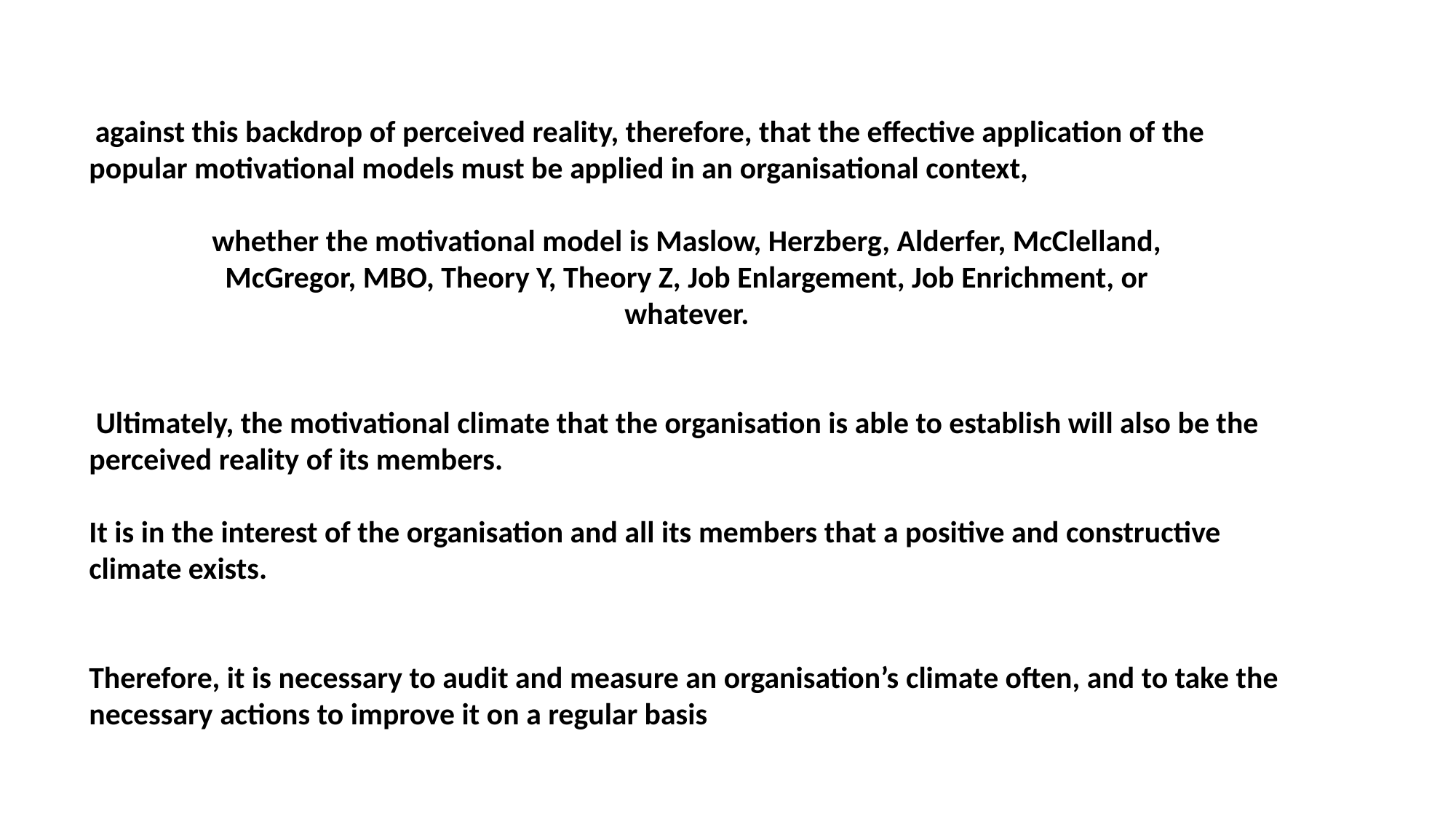

against this backdrop of perceived reality, therefore, that the effective application of the popular motivational models must be applied in an organisational context,

whether the motivational model is Maslow, Herzberg, Alderfer, McClelland,
McGregor, MBO, Theory Y, Theory Z, Job Enlargement, Job Enrichment, or
whatever.

 Ultimately, the motivational climate that the organisation is able to establish will also be the perceived reality of its members.

It is in the interest of the organisation and all its members that a positive and constructive climate exists.

Therefore, it is necessary to audit and measure an organisation’s climate often, and to take the necessary actions to improve it on a regular basis